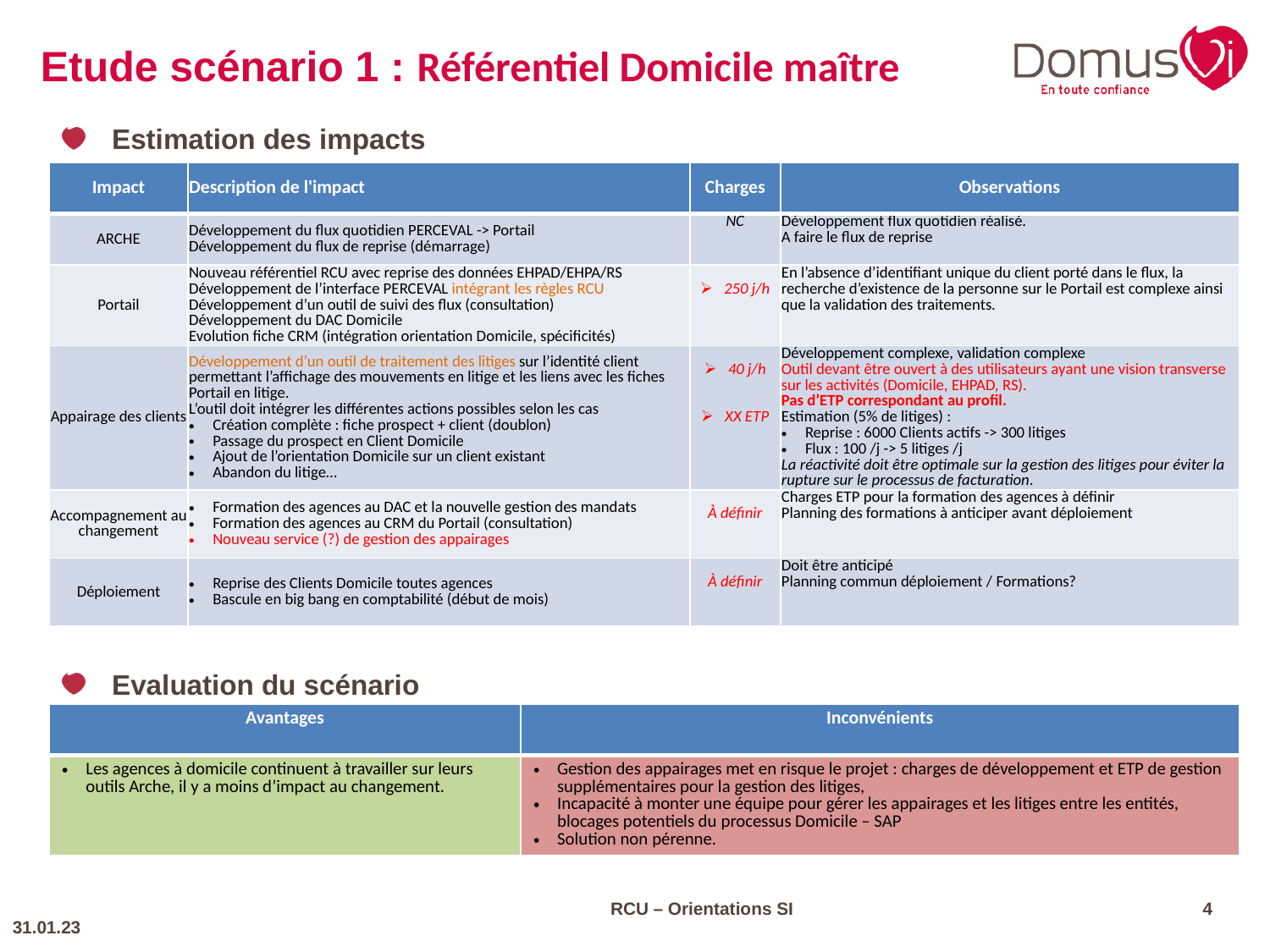

Etude scénario 1 : Référentiel Domicile maître
Estimation des impacts

Evaluation du scénario

| Impact | Description de l'impact | Charges | Observations |
| --- | --- | --- | --- |
| ARCHE | Développement du flux quotidien PERCEVAL -> Portail Développement du flux de reprise (démarrage) | NC | Développement flux quotidien réalisé. A faire le flux de reprise |
| Portail | Nouveau référentiel RCU avec reprise des données EHPAD/EHPA/RS Développement de l’interface PERCEVAL intégrant les règles RCU Développement d’un outil de suivi des flux (consultation) Développement du DAC Domicile Evolution fiche CRM (intégration orientation Domicile, spécificités) | 250 j/h | En l’absence d’identifiant unique du client porté dans le flux, la recherche d’existence de la personne sur le Portail est complexe ainsi que la validation des traitements. |
| Appairage des clients | Développement d’un outil de traitement des litiges sur l’identité client permettant l’affichage des mouvements en litige et les liens avec les fiches Portail en litige. L’outil doit intégrer les différentes actions possibles selon les cas Création complète : fiche prospect + client (doublon) Passage du prospect en Client Domicile Ajout de l’orientation Domicile sur un client existant Abandon du litige… | 40 j/h XX ETP | Développement complexe, validation complexe Outil devant être ouvert à des utilisateurs ayant une vision transverse sur les activités (Domicile, EHPAD, RS). Pas d’ETP correspondant au profil. Estimation (5% de litiges) : Reprise : 6000 Clients actifs -> 300 litiges Flux : 100 /j -> 5 litiges /j La réactivité doit être optimale sur la gestion des litiges pour éviter la rupture sur le processus de facturation. |
| Accompagnement au changement | Formation des agences au DAC et la nouvelle gestion des mandats Formation des agences au CRM du Portail (consultation) Nouveau service (?) de gestion des appairages | À définir | Charges ETP pour la formation des agences à définir Planning des formations à anticiper avant déploiement |
| Déploiement | Reprise des Clients Domicile toutes agences Bascule en big bang en comptabilité (début de mois) | À définir | Doit être anticipé Planning commun déploiement / Formations? |
| Avantages | Inconvénients |
| --- | --- |
| Les agences à domicile continuent à travailler sur leurs outils Arche, il y a moins d’impact au changement. | Gestion des appairages met en risque le projet : charges de développement et ETP de gestion supplémentaires pour la gestion des litiges, Incapacité à monter une équipe pour gérer les appairages et les litiges entre les entités, blocages potentiels du processus Domicile – SAP Solution non pérenne. |
RCU – Orientations SI
4
31.01.23